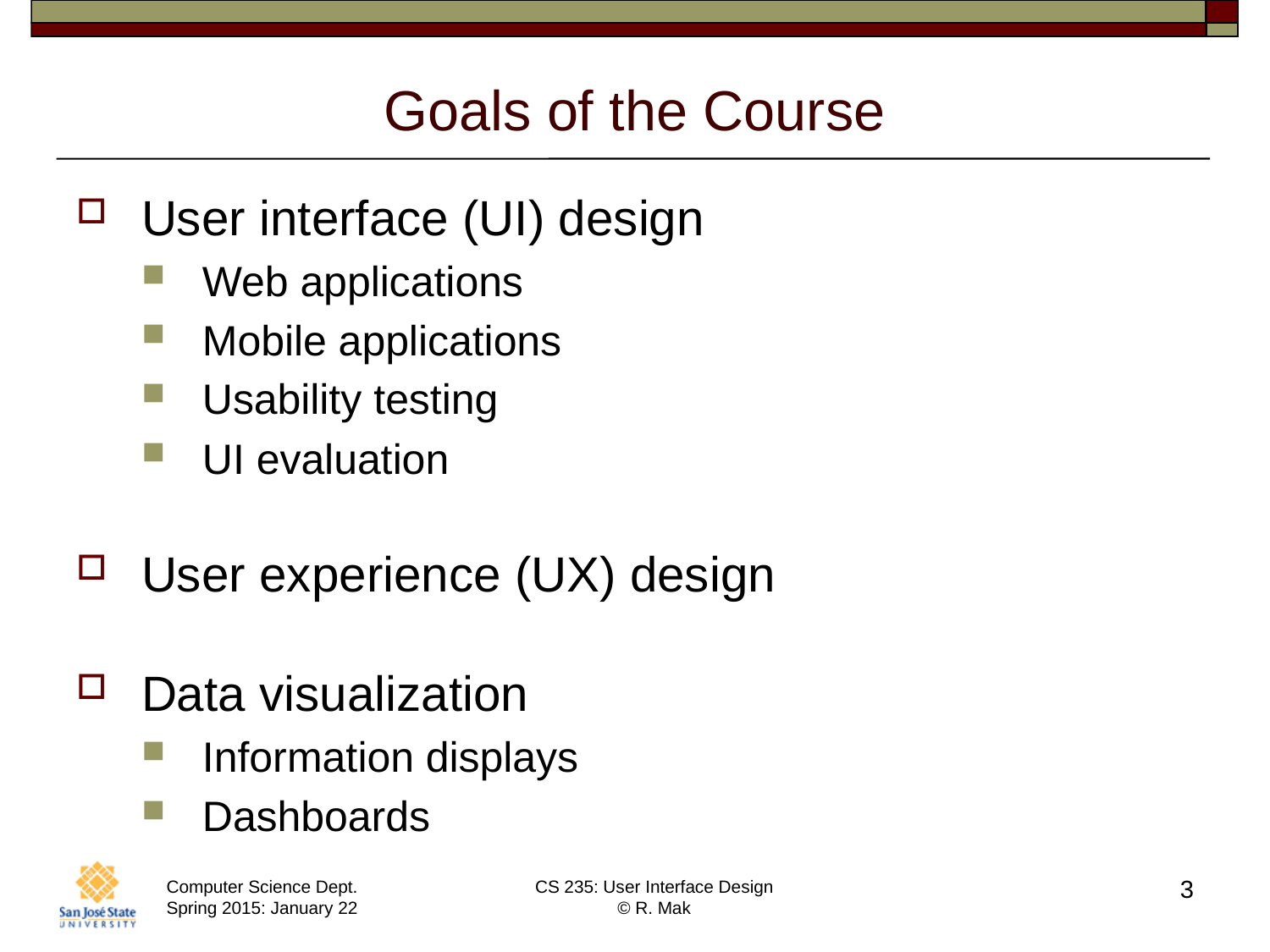

# Goals of the Course
User interface (UI) design
Web applications
Mobile applications
Usability testing
UI evaluation

User experience (UX) design

Data visualization
Information displays
Dashboards
3